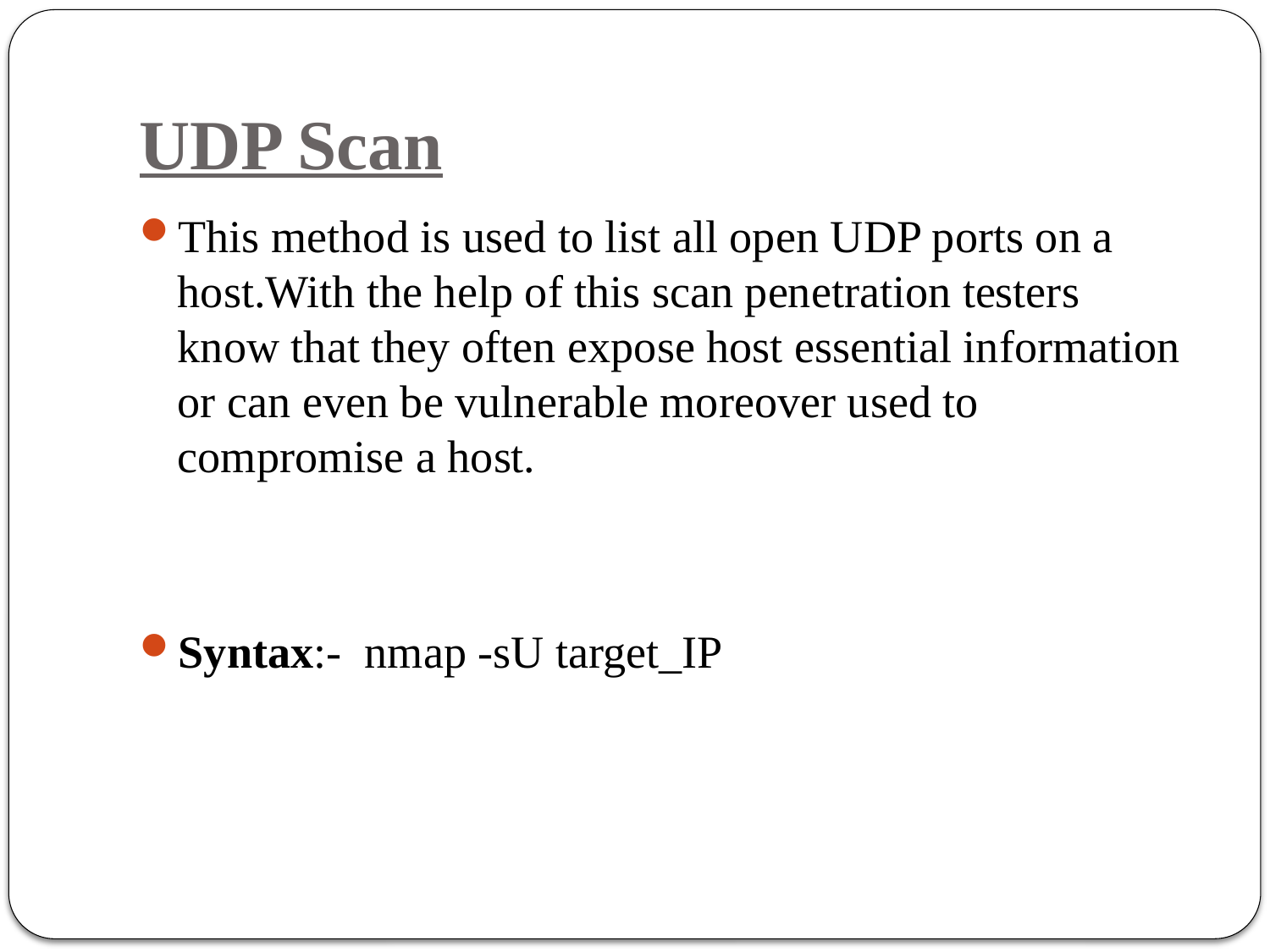

# UDP Scan
This method is used to list all open UDP ports on a host.With the help of this scan penetration testers know that they often expose host essential information or can even be vulnerable moreover used to compromise a host.

Syntax:-  nmap -sU target_IP